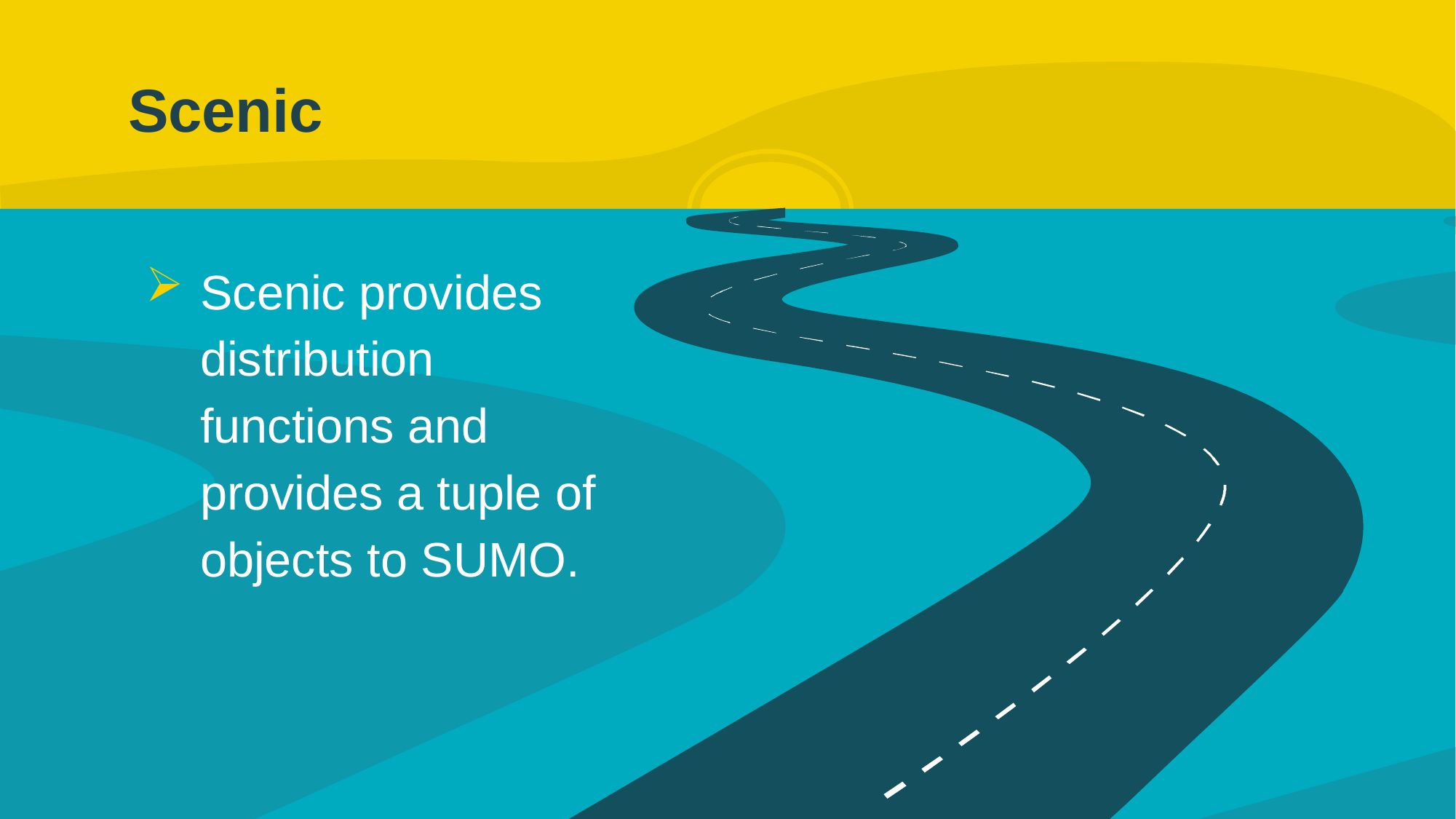

# Scenic
Scenic provides distribution functions and provides a tuple of objects to SUMO.